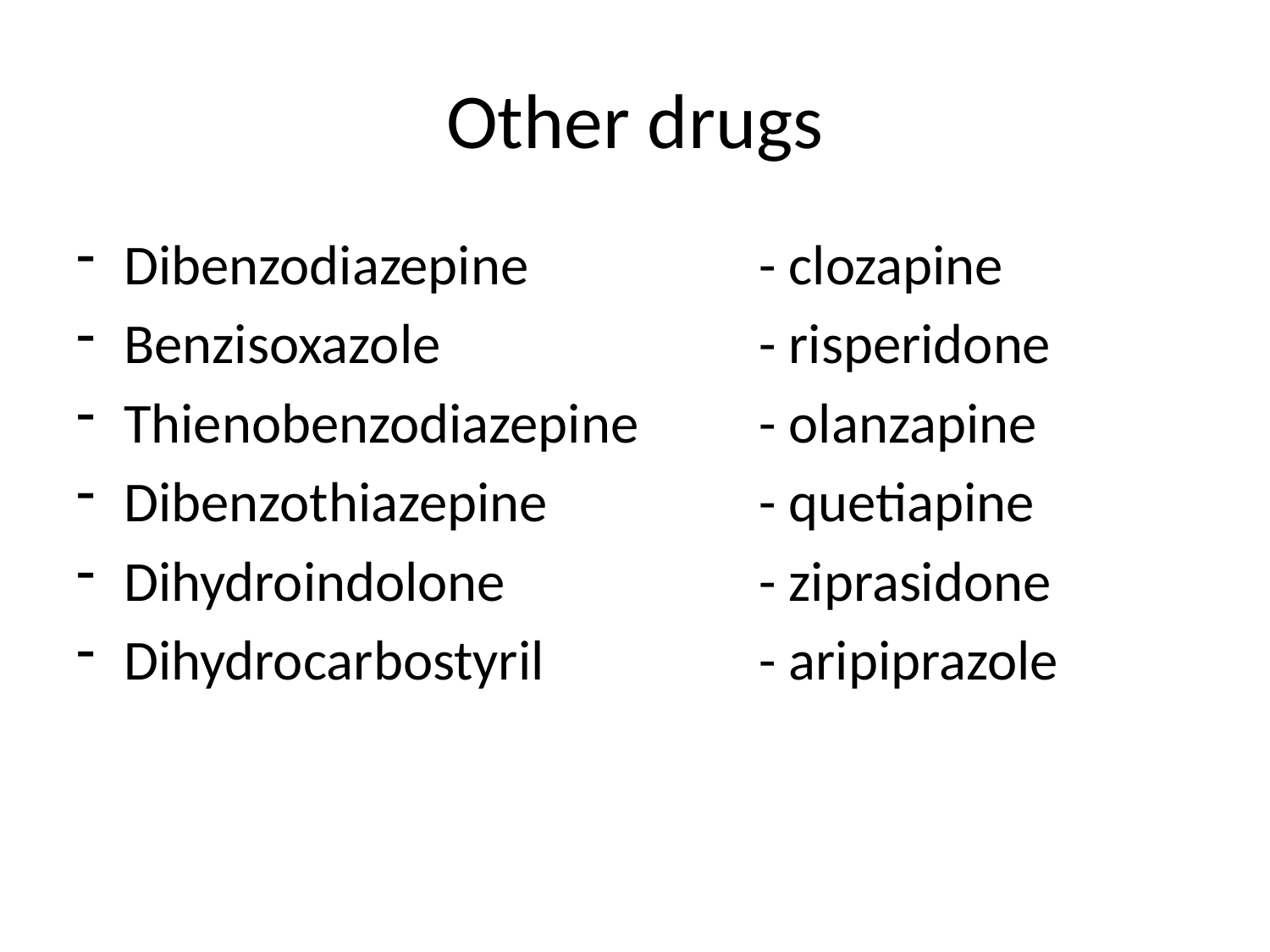

# Other drugs
Dibenzodiazepine 		- clozapine
Benzisoxazole			- risperidone
Thienobenzodiazepine	- olanzapine
Dibenzothiazepine		- quetiapine
Dihydroindolone		- ziprasidone
Dihydrocarbostyril		- aripiprazole